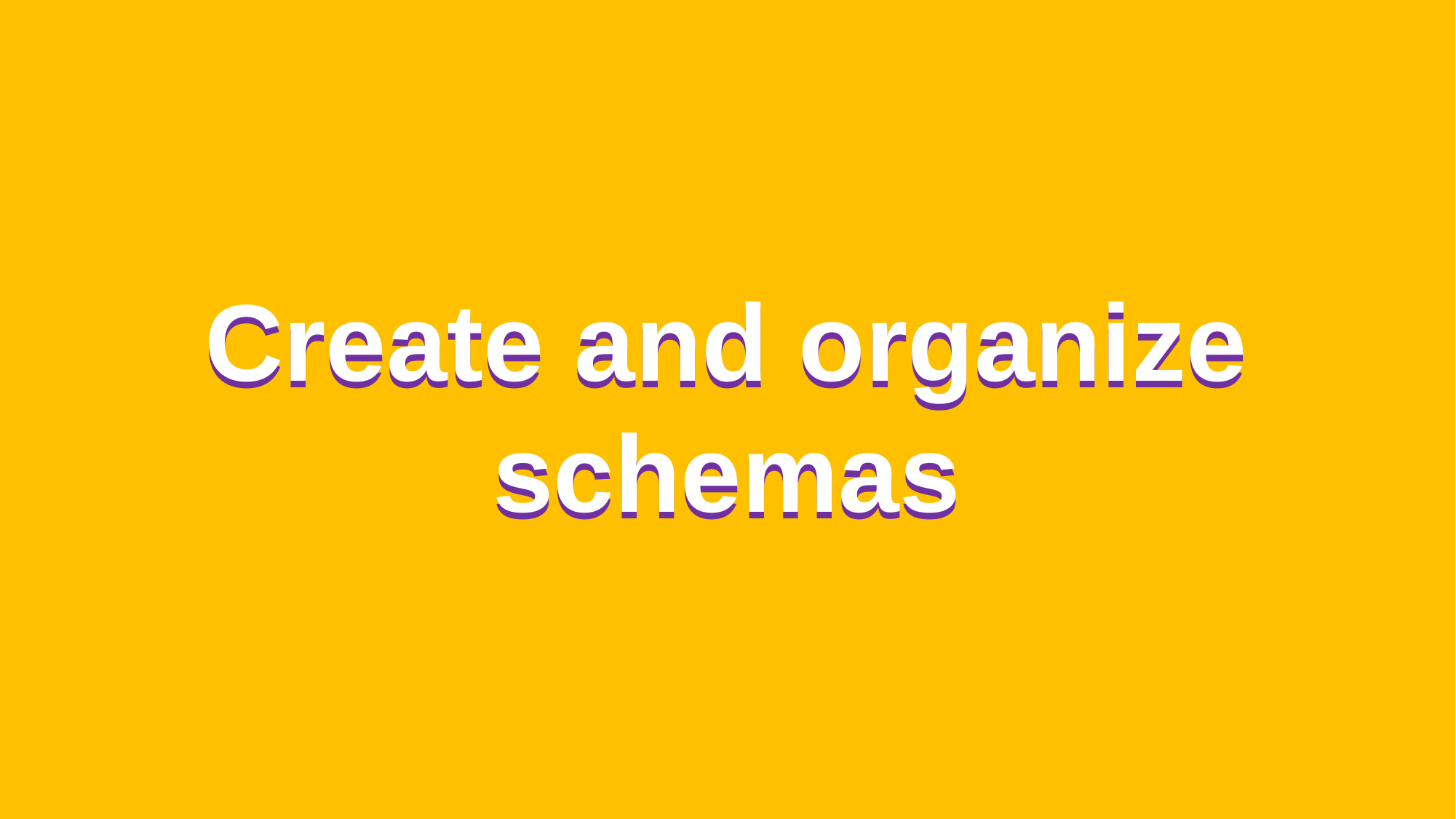

Create and organize
schemas
Create and organize schemas